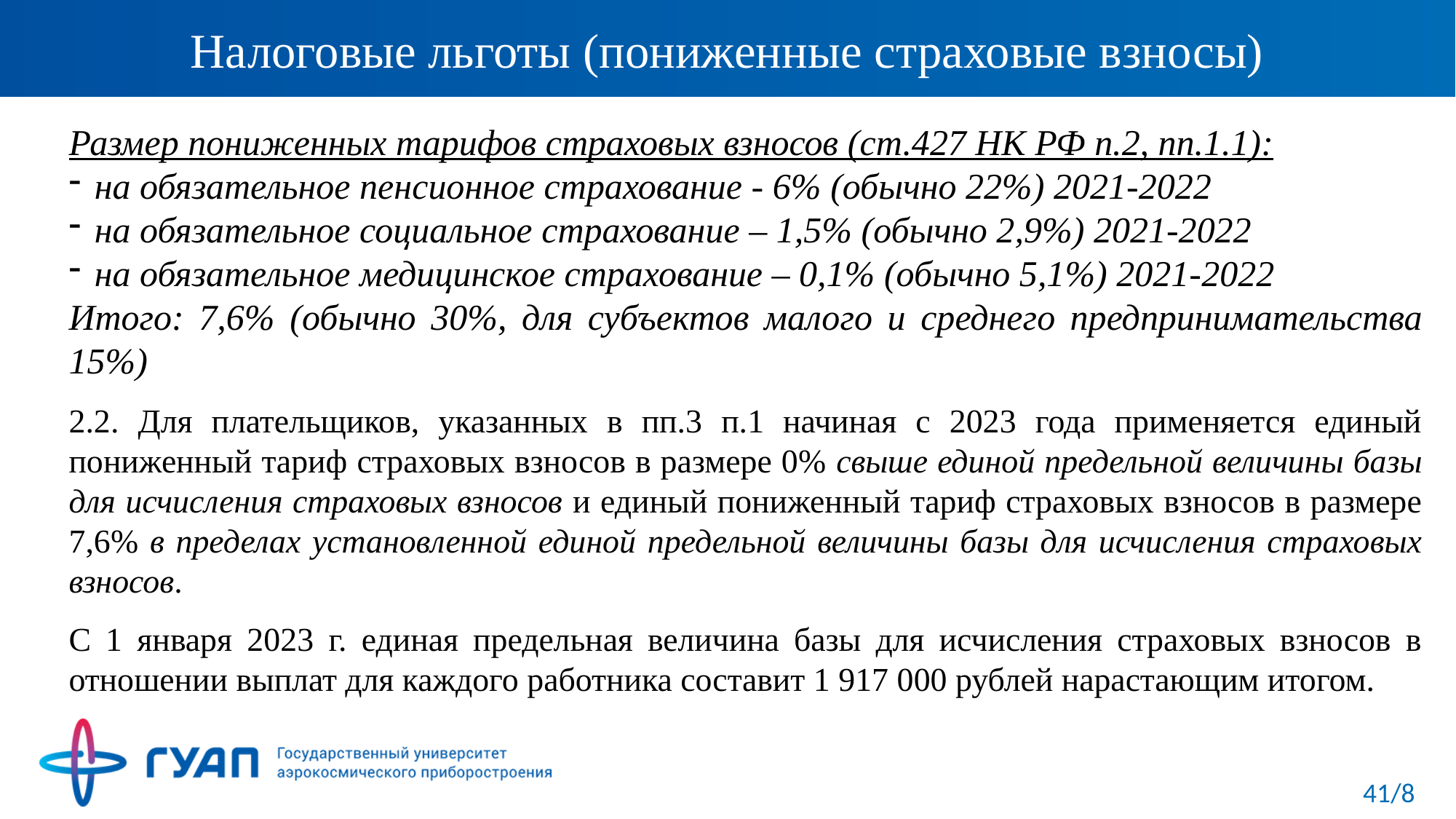

# Налоговые льготы (пониженные страховые взносы)
Размер пониженных тарифов страховых взносов (ст.427 НК РФ п.2, пп.1.1):
на обязательное пенсионное страхование - 6% (обычно 22%) 2021-2022
на обязательное социальное страхование – 1,5% (обычно 2,9%) 2021-2022
на обязательное медицинское страхование – 0,1% (обычно 5,1%) 2021-2022
Итого: 7,6% (обычно 30%, для субъектов малого и среднего предпринимательства 15%)

2.2. Для плательщиков, указанных в пп.3 п.1 начиная с 2023 года применяется единый пониженный тариф страховых взносов в размере 0% свыше единой предельной величины базы для исчисления страховых взносов и единый пониженный тариф страховых взносов в размере 7,6% в пределах установленной единой предельной величины базы для исчисления страховых взносов.

С 1 января 2023 г. единая предельная величина базы для исчисления страховых взносов в отношении выплат для каждого работника составит 1 917 000 рублей нарастающим итогом.